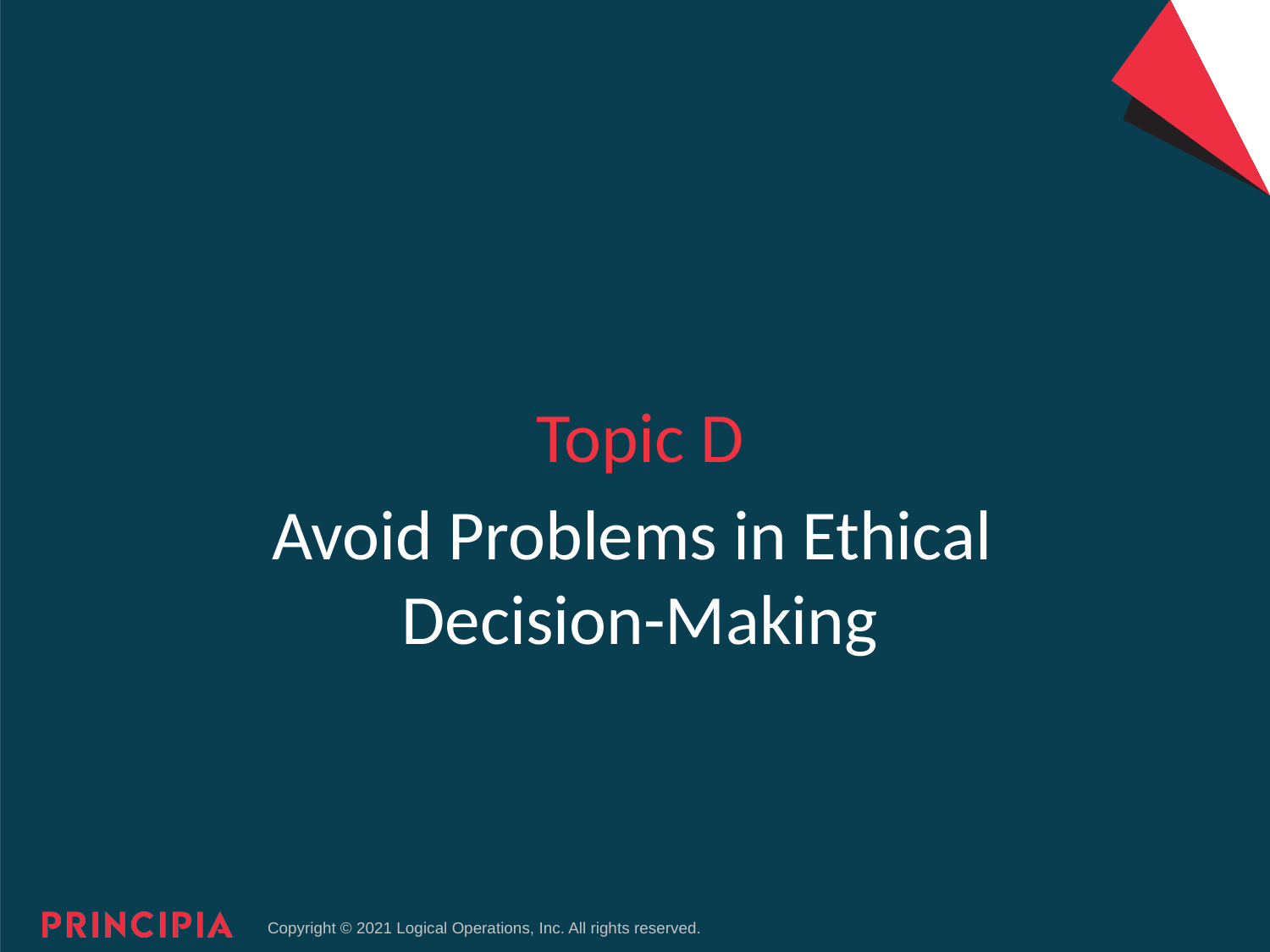

Topic D
# Avoid Problems in Ethical Decision-Making
31